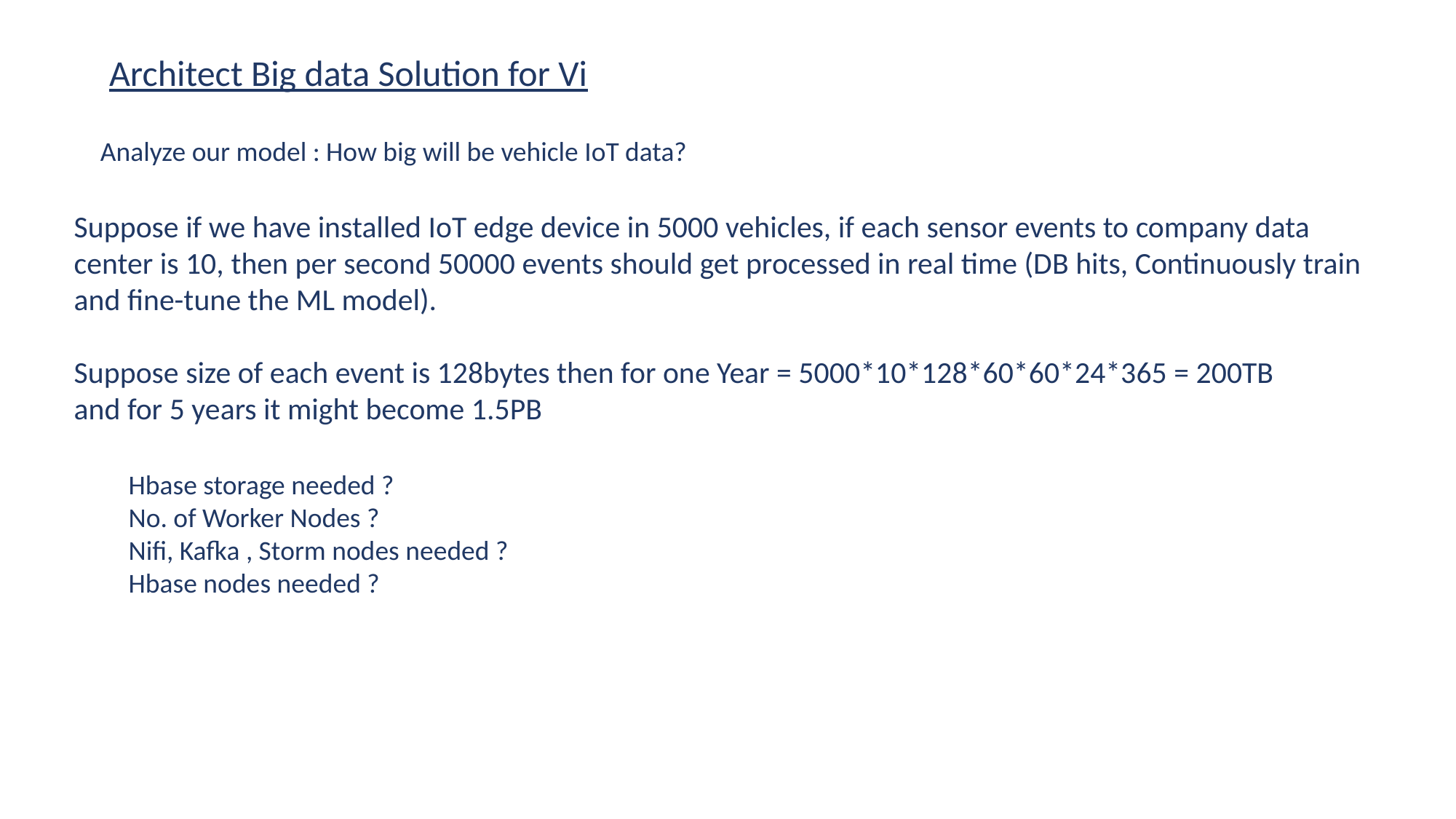

Architect Big data Solution for Vi
Analyze our model : How big will be vehicle IoT data?
Suppose if we have installed IoT edge device in 5000 vehicles, if each sensor events to company data center is 10, then per second 50000 events should get processed in real time (DB hits, Continuously train and fine-tune the ML model).

Suppose size of each event is 128bytes then for one Year = 5000*10*128*60*60*24*365 = 200TB
and for 5 years it might become 1.5PB
Hbase storage needed ?
No. of Worker Nodes ?
Nifi, Kafka , Storm nodes needed ?
Hbase nodes needed ?